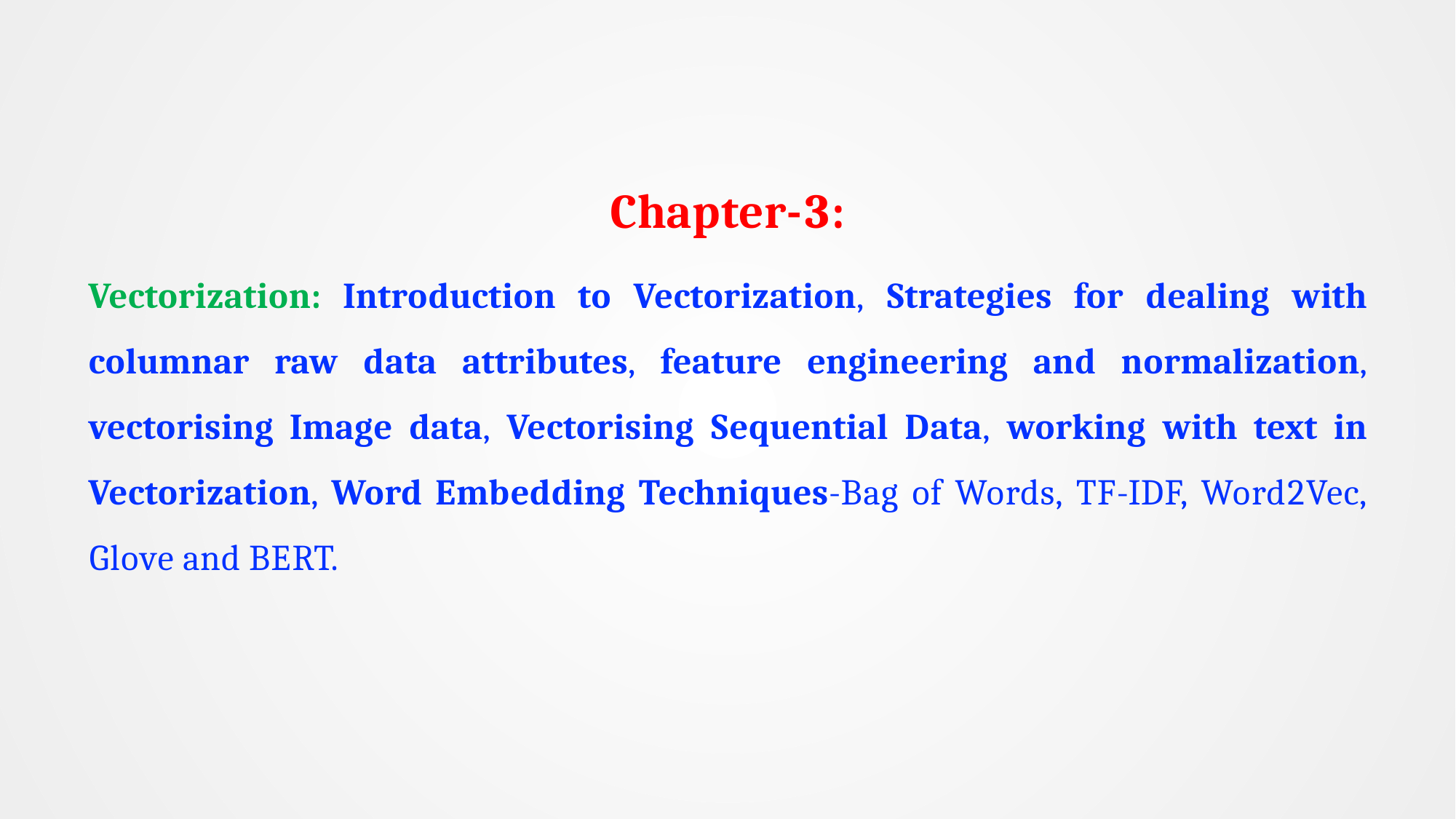

Chapter-3:
Vectorization: Introduction to Vectorization, Strategies for dealing with columnar raw data attributes, feature engineering and normalization, vectorising Image data, Vectorising Sequential Data, working with text in Vectorization, Word Embedding Techniques-Bag of Words, TF-IDF, Word2Vec, Glove and BERT.